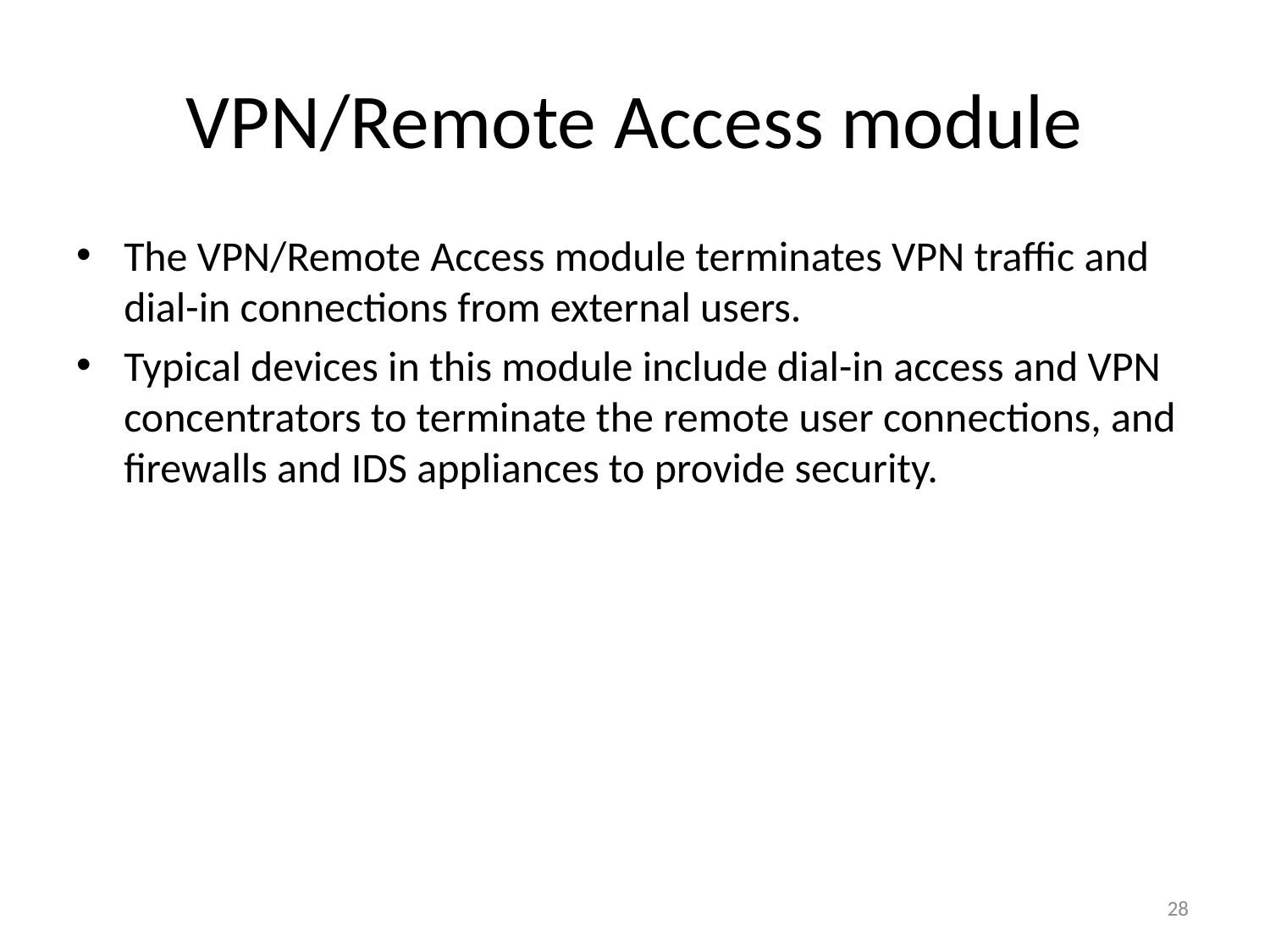

# VPN/Remote Access module
The VPN/Remote Access module terminates VPN traffic and dial-in connections from external users.
Typical devices in this module include dial-in access and VPN concentrators to terminate the remote user connections, and firewalls and IDS appliances to provide security.

28